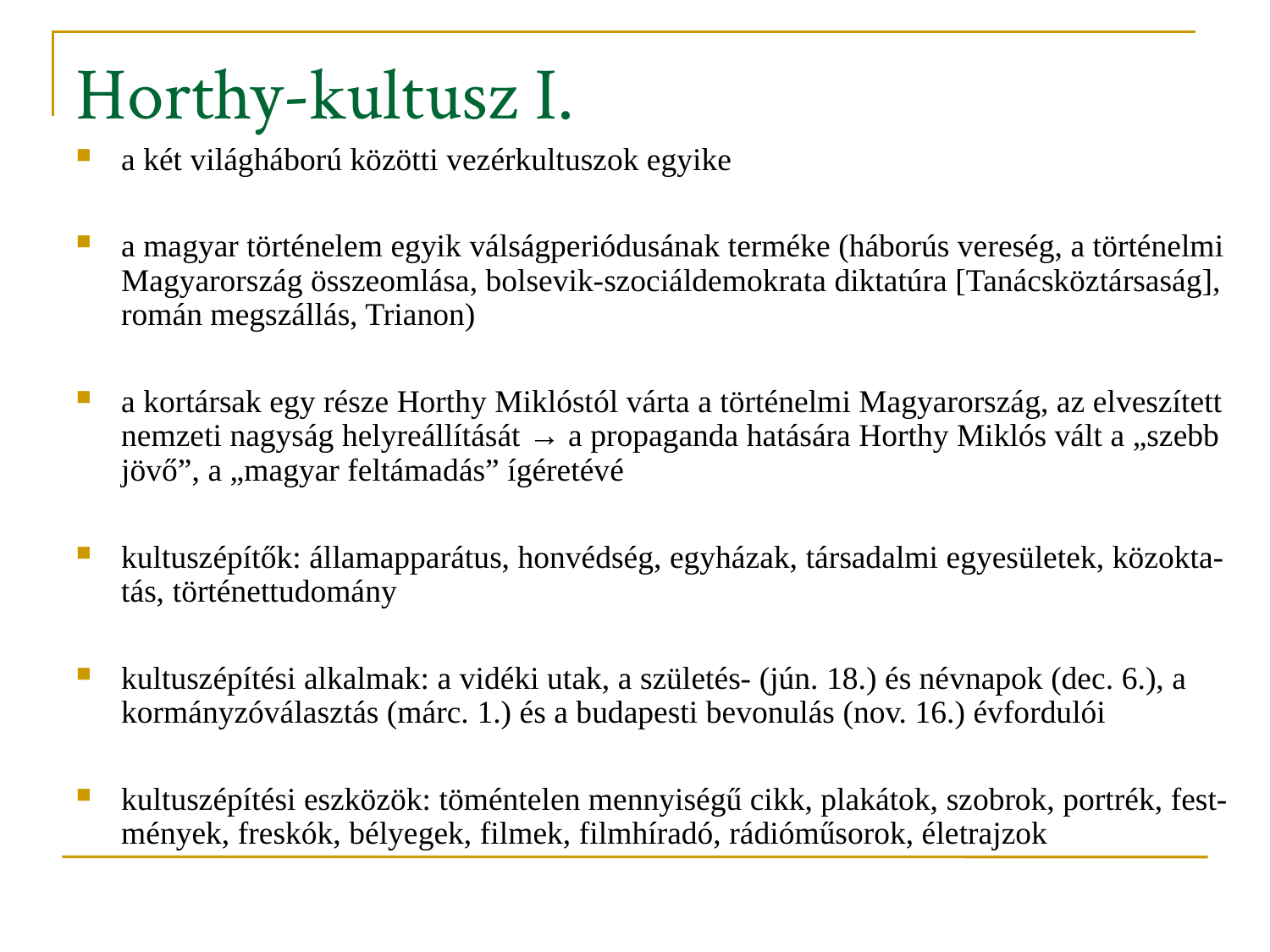

Horthy-kultusz I.
a két világháború közötti vezérkultuszok egyike

a magyar történelem egyik válságperiódusának terméke (háborús vereség, a történelmi Magyarország összeomlása, bolsevik-szociáldemokrata diktatúra [Tanácsköztársaság], román megszállás, Trianon)

a kortársak egy része Horthy Miklóstól várta a történelmi Magyarország, az elveszített nemzeti nagyság helyreállítását → a propaganda hatására Horthy Miklós vált a „szebb jövő”, a „magyar feltámadás” ígéretévé

kultuszépítők: államapparátus, honvédség, egyházak, társadalmi egyesületek, közokta-tás, történettudomány

kultuszépítési alkalmak: a vidéki utak, a születés- (jún. 18.) és névnapok (dec. 6.), a kormányzóválasztás (márc. 1.) és a budapesti bevonulás (nov. 16.) évfordulói

kultuszépítési eszközök: töméntelen mennyiségű cikk, plakátok, szobrok, portrék, fest-mények, freskók, bélyegek, filmek, filmhíradó, rádióműsorok, életrajzok